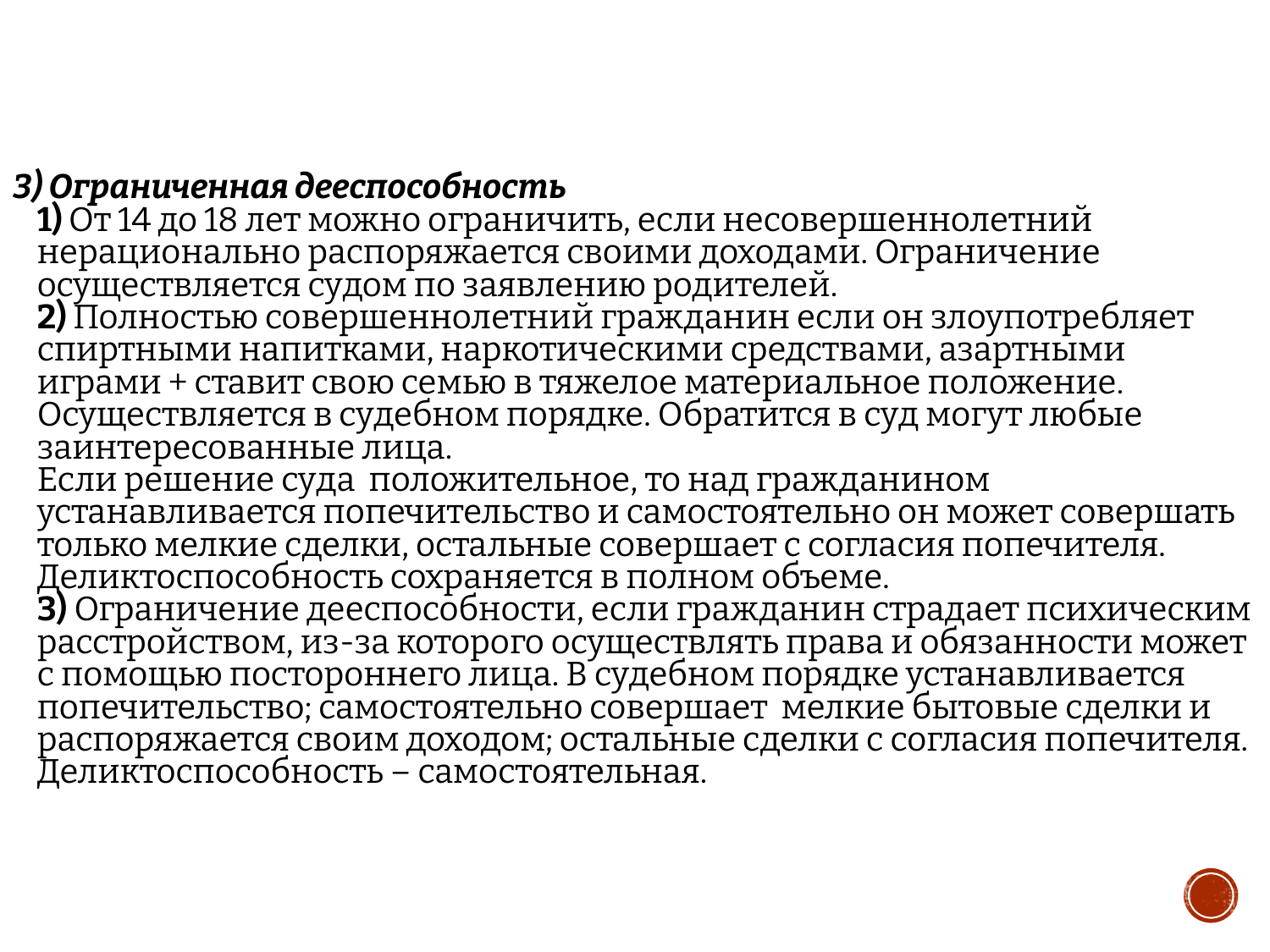

3) Ограниченная дееспособность
1) От 14 до 18 лет можно ограничить, если несовершеннолетний нерационально распоряжается своими доходами. Ограничение осуществляется судом по заявлению родителей.
2) Полностью совершеннолетний гражданин если он злоупотребляет спиртными напитками, наркотическими средствами, азартными играми + ставит свою семью в тяжелое материальное положение.
Осуществляется в судебном порядке. Обратится в суд могут любые заинтересованные лица.
Если решение суда  положительное, то над гражданином устанавливается попечительство и самостоятельно он может совершать только мелкие сделки, остальные совершает с согласия попечителя.
Деликтоспособность сохраняется в полном объеме.
3) Ограничение дееспособности, если гражданин страдает психическим расстройством, из-за которого осуществлять права и обязанности может с помощью постороннего лица. В судебном порядке устанавливается попечительство; самостоятельно совершает  мелкие бытовые сделки и распоряжается своим доходом; остальные сделки с согласия попечителя.
Деликтоспособность – самостоятельная.